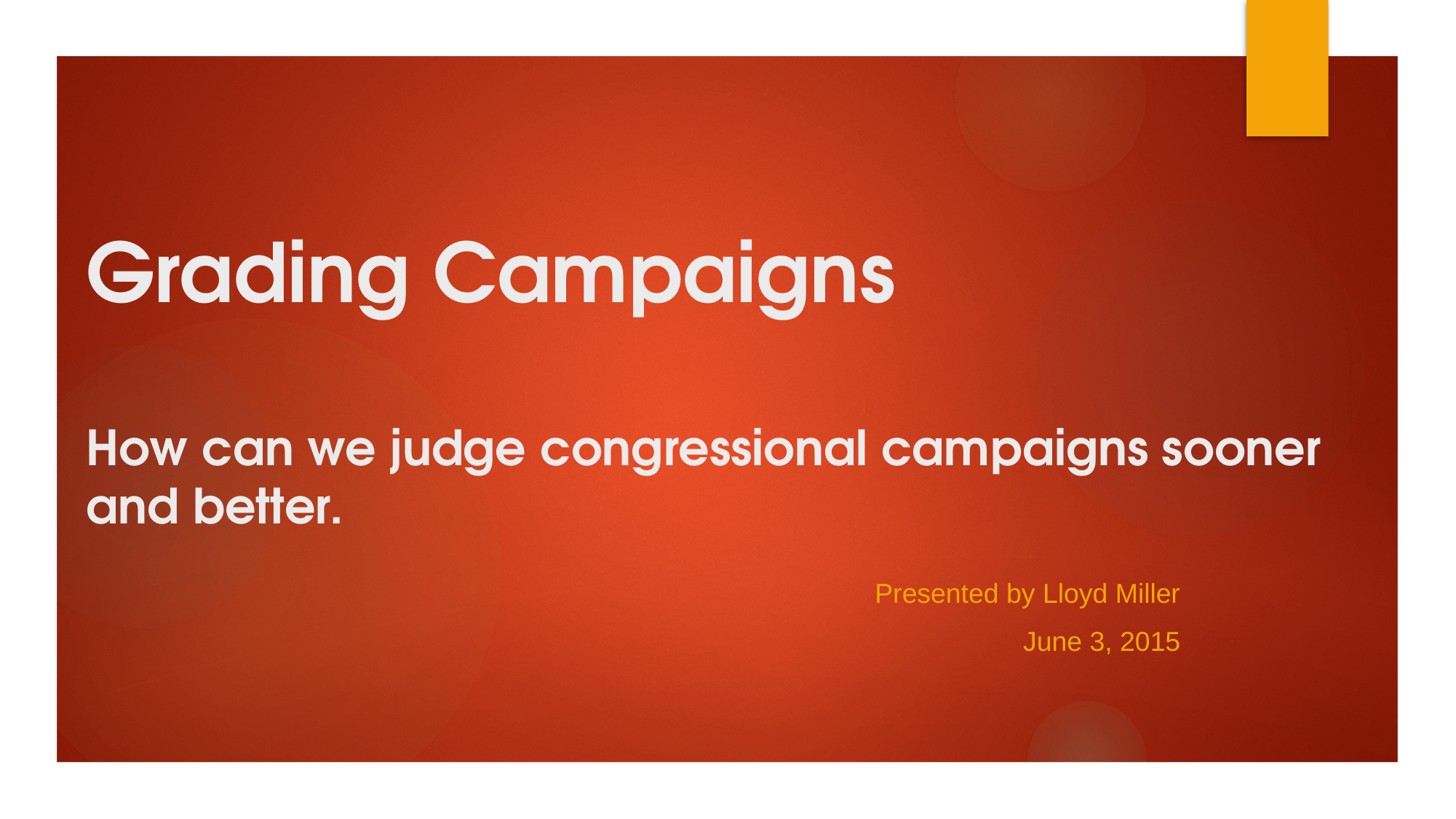

# Grading Campaigns How can we judge congressional campaigns sooner and better.
Presented by Lloyd Miller
June 3, 2015